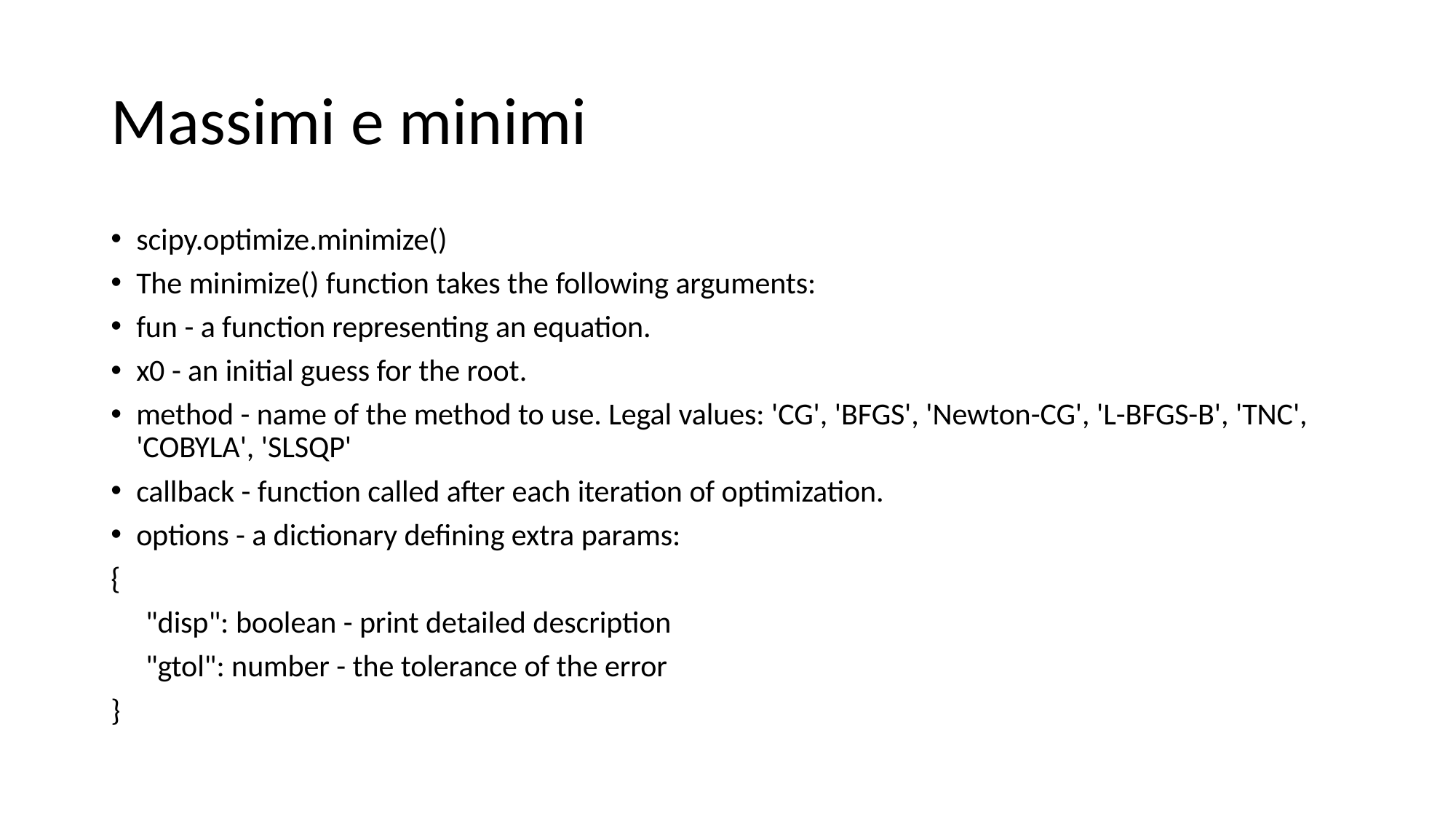

# Massimi e minimi
scipy.optimize.minimize()
The minimize() function takes the following arguments:
fun - a function representing an equation.
x0 - an initial guess for the root.
method - name of the method to use. Legal values: 'CG', 'BFGS', 'Newton-CG', 'L-BFGS-B', 'TNC', 'COBYLA', 'SLSQP'
callback - function called after each iteration of optimization.
options - a dictionary defining extra params:
{
     "disp": boolean - print detailed description
     "gtol": number - the tolerance of the error
}